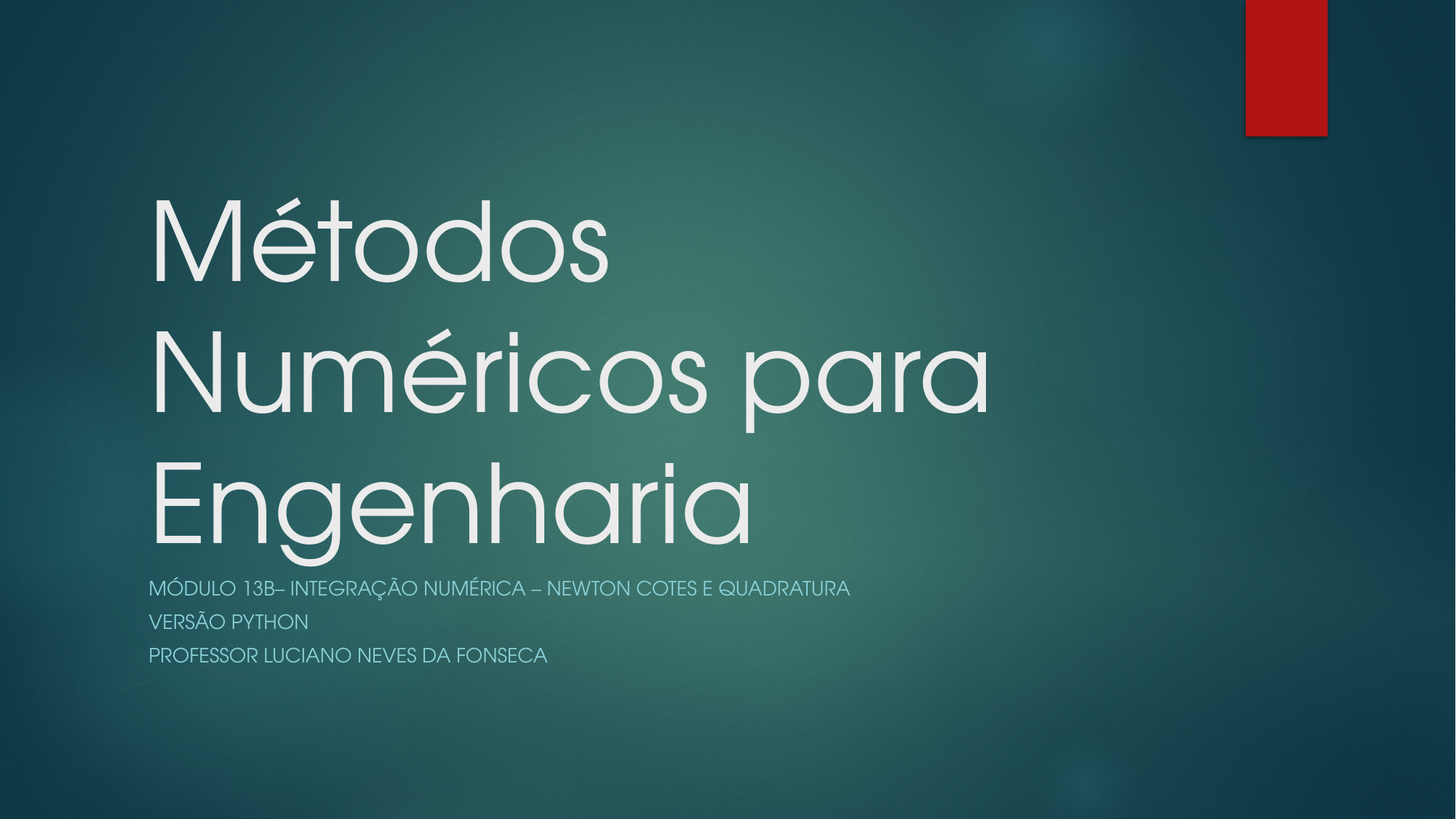

# Métodos Numéricos para Engenharia
Módulo 13b– integração numérica – Newton cotes e Quadratura
Versão python
Professor Luciano neves da fonseca